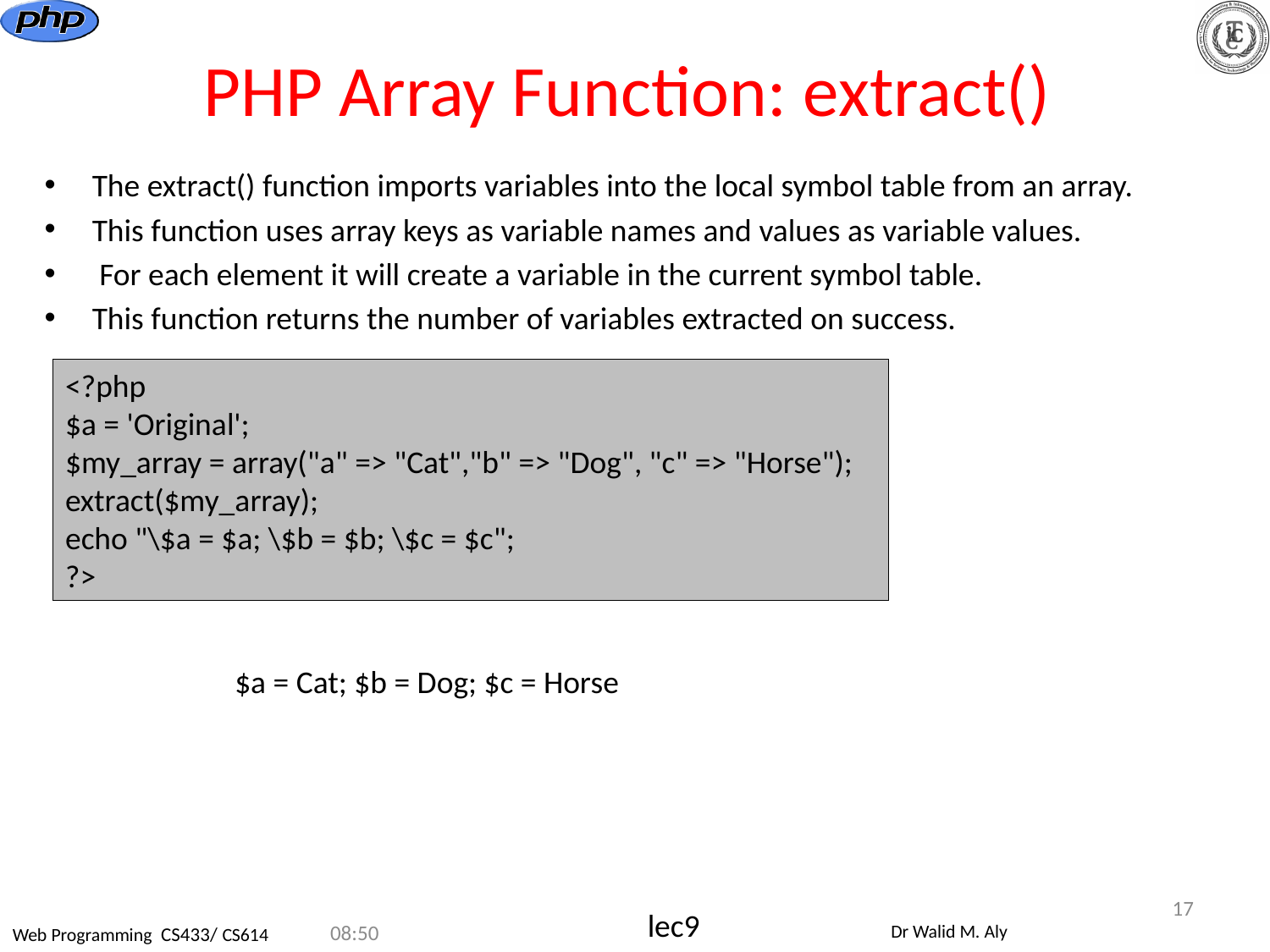

# PHP Array Function: extract()
The extract() function imports variables into the local symbol table from an array.
This function uses array keys as variable names and values as variable values.
 For each element it will create a variable in the current symbol table.
This function returns the number of variables extracted on success.

<?php
$a = 'Original';
$my_array = array("a" => "Cat","b" => "Dog", "c" => "Horse");
extract($my_array);
echo "\$a = $a; \$b = $b; \$c = $c";
?>
$a = Cat; $b = Dog; $c = Horse

17